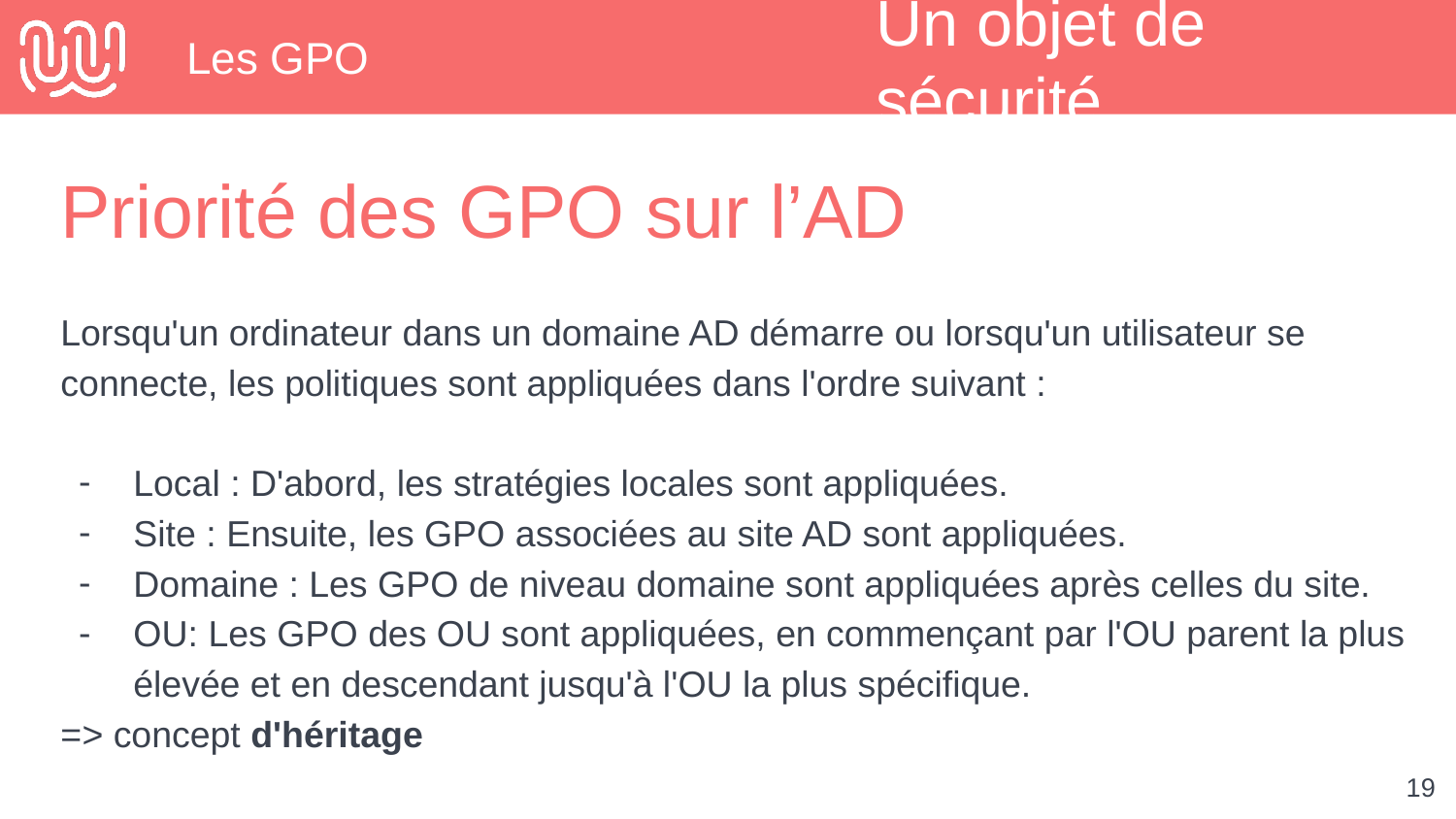

# Les GPO
Un objet de sécurité
Priorité des GPO sur l’AD
Lorsqu'un ordinateur dans un domaine AD démarre ou lorsqu'un utilisateur se connecte, les politiques sont appliquées dans l'ordre suivant :

Local : D'abord, les stratégies locales sont appliquées.
Site : Ensuite, les GPO associées au site AD sont appliquées.
Domaine : Les GPO de niveau domaine sont appliquées après celles du site.
OU: Les GPO des OU sont appliquées, en commençant par l'OU parent la plus élevée et en descendant jusqu'à l'OU la plus spécifique.
=> concept d'héritage
19